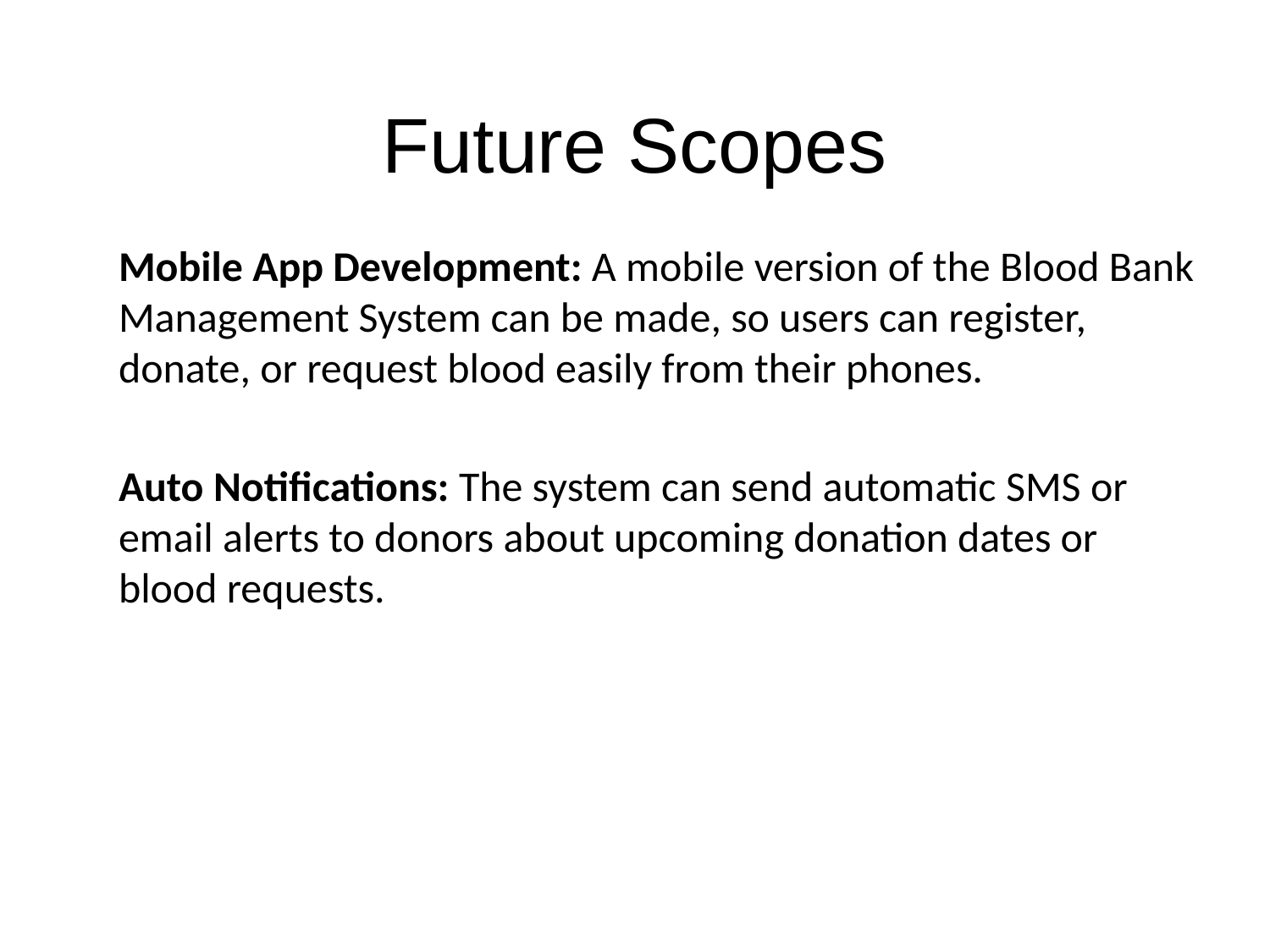

# Future Scopes
Mobile App Development: A mobile version of the Blood Bank Management System can be made, so users can register, donate, or request blood easily from their phones.

Auto Notifications: The system can send automatic SMS or email alerts to donors about upcoming donation dates or blood requests.